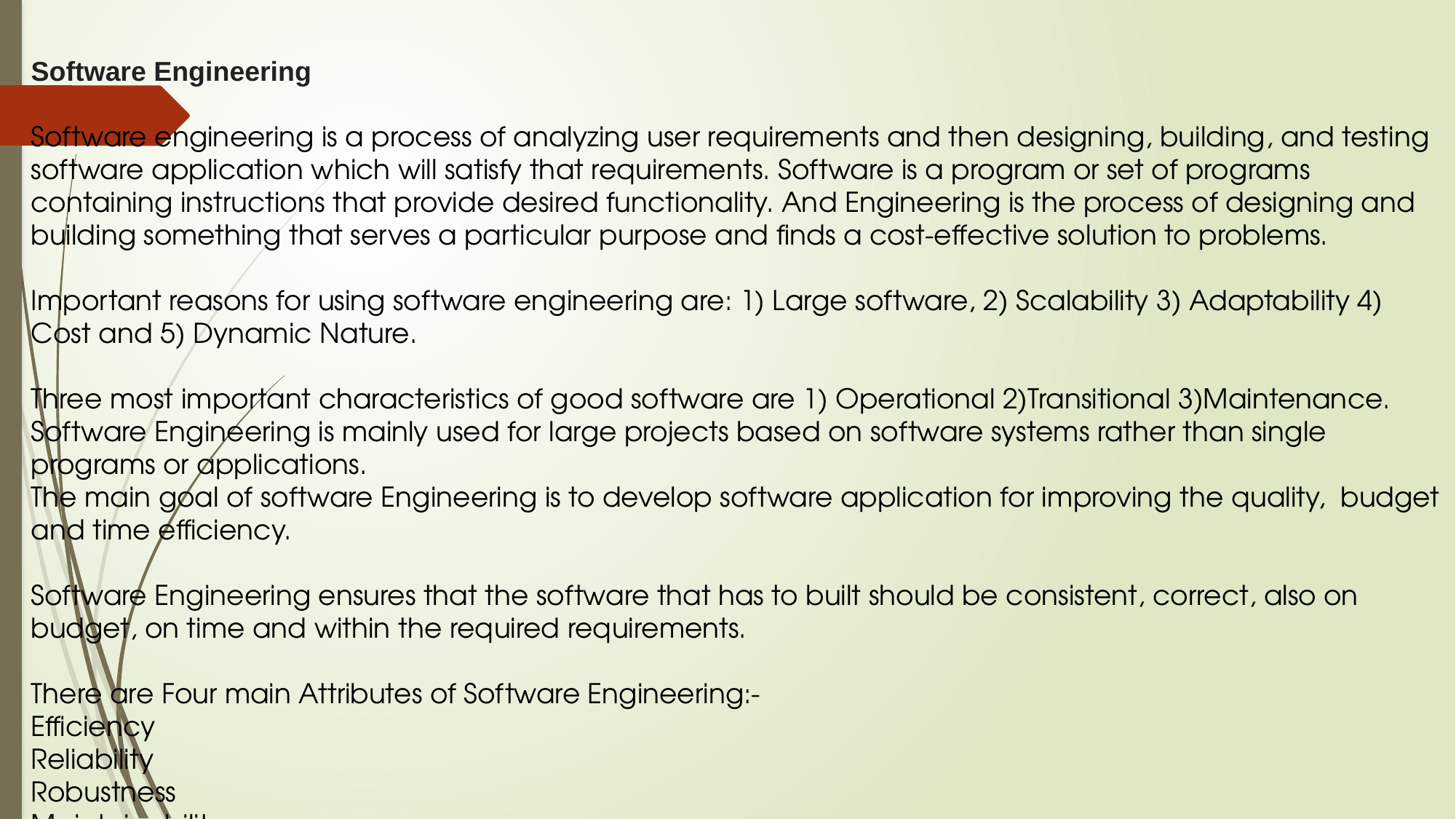

Software Engineering

Software engineering is a process of analyzing user requirements and then designing, building, and testing software application which will satisfy that requirements. Software is a program or set of programs containing instructions that provide desired functionality. And Engineering is the process of designing and building something that serves a particular purpose and finds a cost-effective solution to problems.

Important reasons for using software engineering are: 1) Large software, 2) Scalability 3) Adaptability 4) Cost and 5) Dynamic Nature.

Three most important characteristics of good software are 1) Operational 2)Transitional 3)Maintenance.
Software Engineering is mainly used for large projects based on software systems rather than single programs or applications.
The main goal of software Engineering is to develop software application for improving the quality,  budget and time efficiency.

Software Engineering ensures that the software that has to built should be consistent, correct, also on budget, on time and within the required requirements.

There are Four main Attributes of Software Engineering:-
Efficiency
Reliability
Robustness
Maintainability